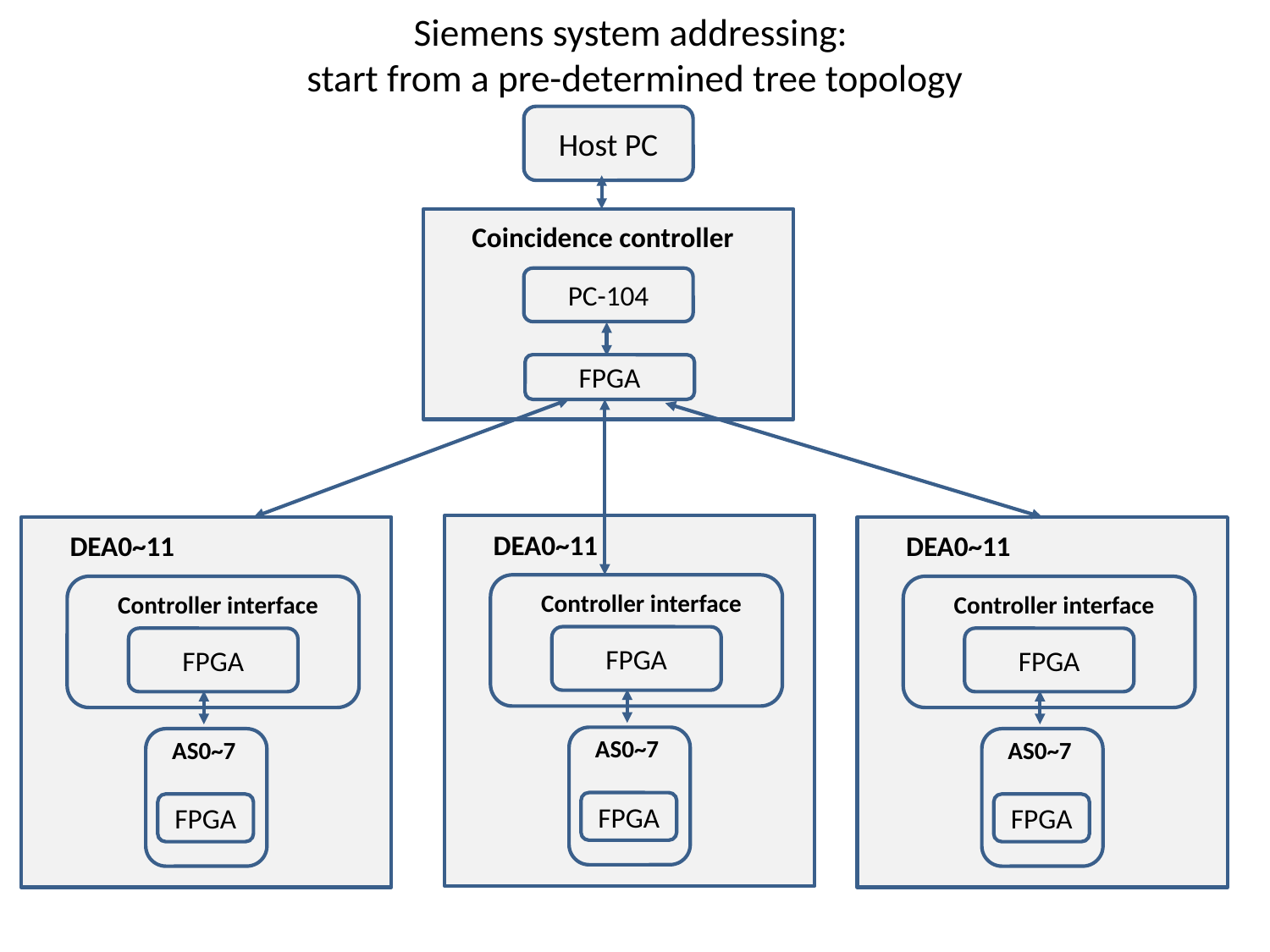

# Siemens system addressing: start from a pre-determined tree topology

Host PC

Coincidence controller
PC-104
FPGA

DEA0~11
DEA0~11
DEA0~11

Controller interface
Controller interface
Controller interface
FPGA
FPGA
FPGA

AS0~7

AS0~7

AS0~7
FPGA
FPGA
FPGA